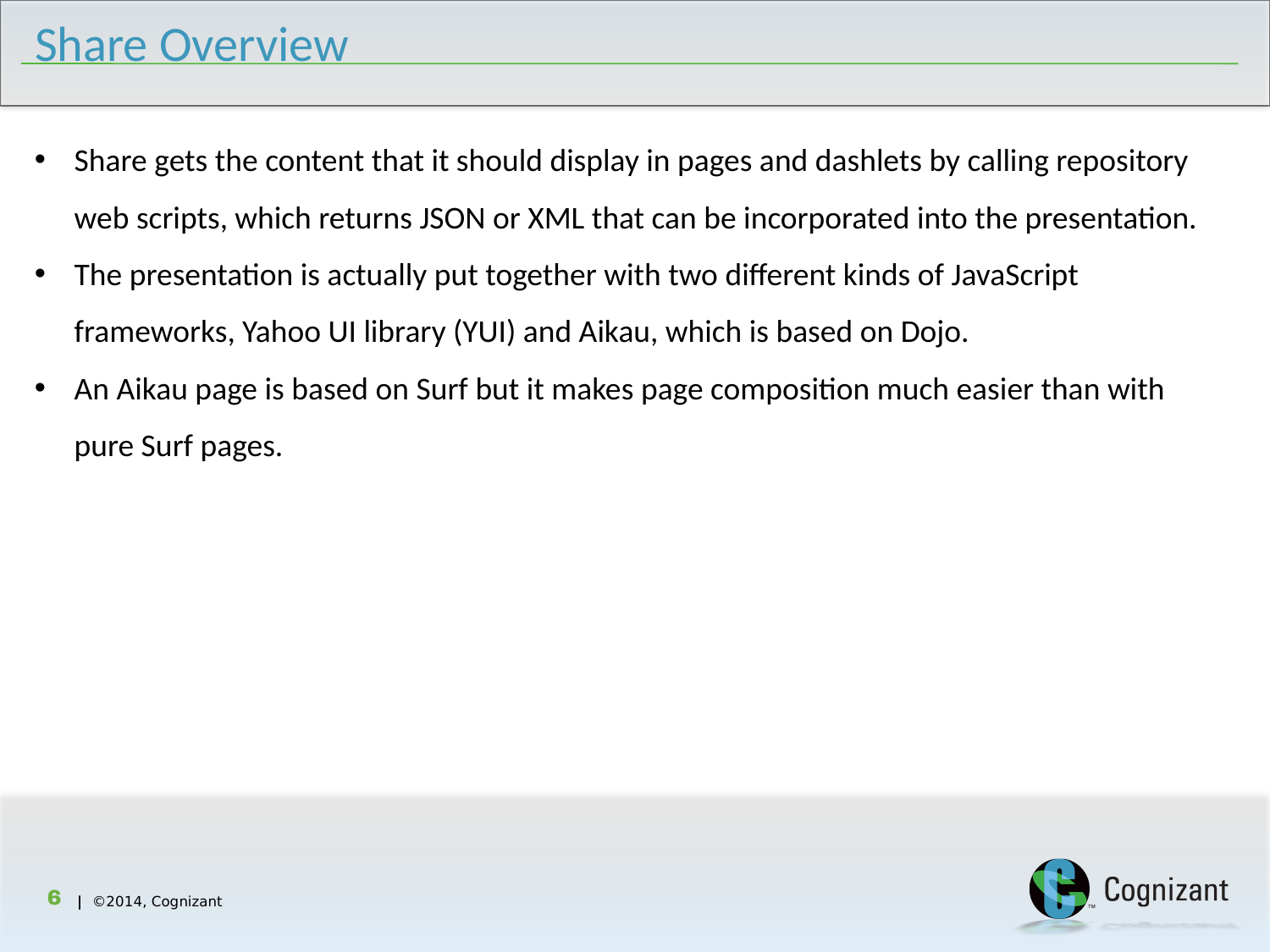

Share Overview
Share gets the content that it should display in pages and dashlets by calling repository web scripts, which returns JSON or XML that can be incorporated into the presentation.
The presentation is actually put together with two different kinds of JavaScript frameworks, Yahoo UI library (YUI) and Aikau, which is based on Dojo.
An Aikau page is based on Surf but it makes page composition much easier than with pure Surf pages.
6